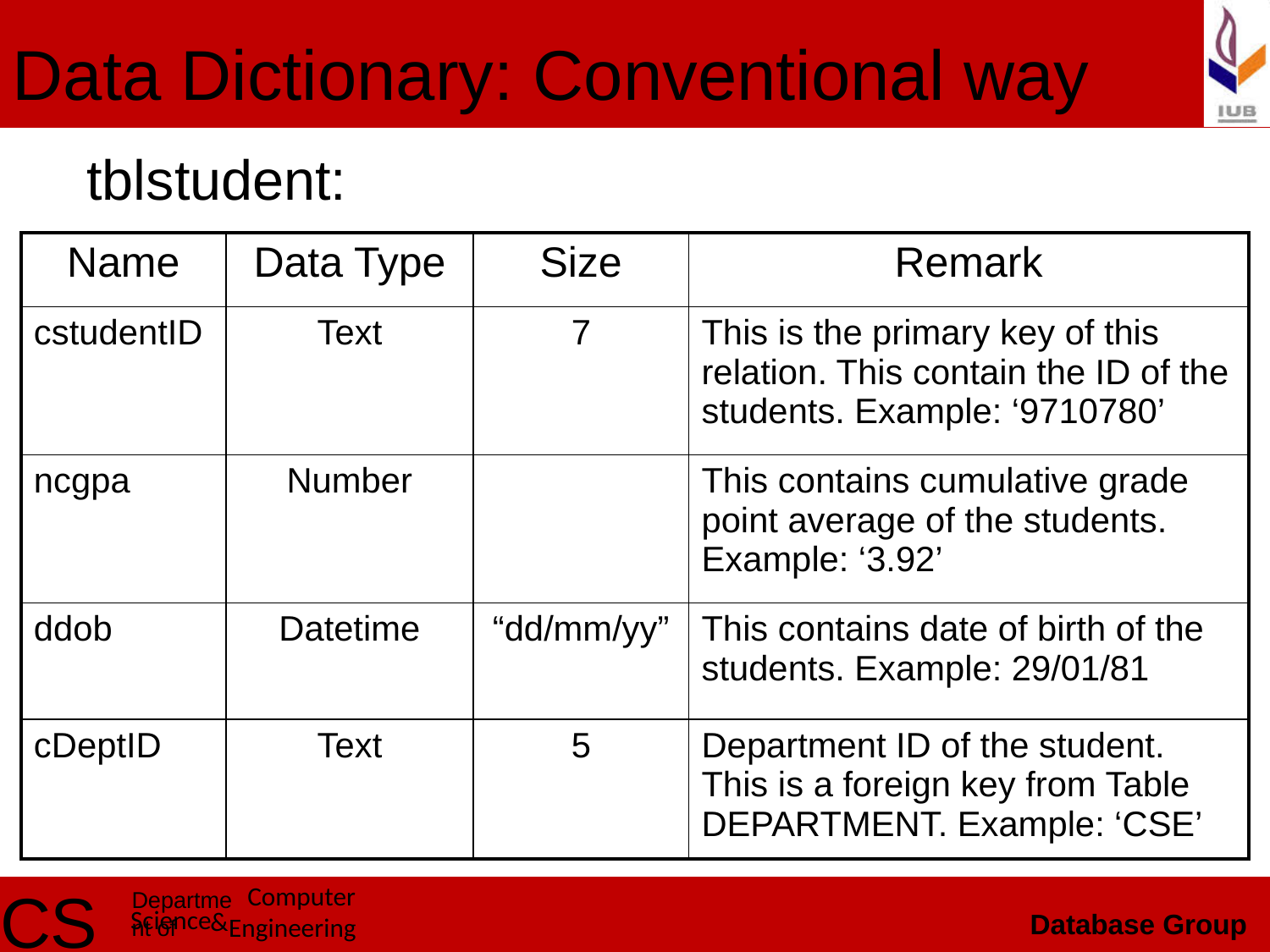

# Data Dictionary: Conventional way
tblstudent:
| Name | Data Type | Size | Remark |
| --- | --- | --- | --- |
| cstudentID | Text | 7 | This is the primary key of this relation. This contain the ID of the students. Example: ‘9710780’ |
| ncgpa | Number |  | This contains cumulative grade point average of the students. Example: ‘3.92’ |
| ddob | Datetime | “dd/mm/yy” | This contains date of birth of the students. Example: 29/01/81 |
| cDeptID | Text | 5 | Department ID of the student. This is a foreign key from Table DEPARTMENT. Example: ‘CSE’ |